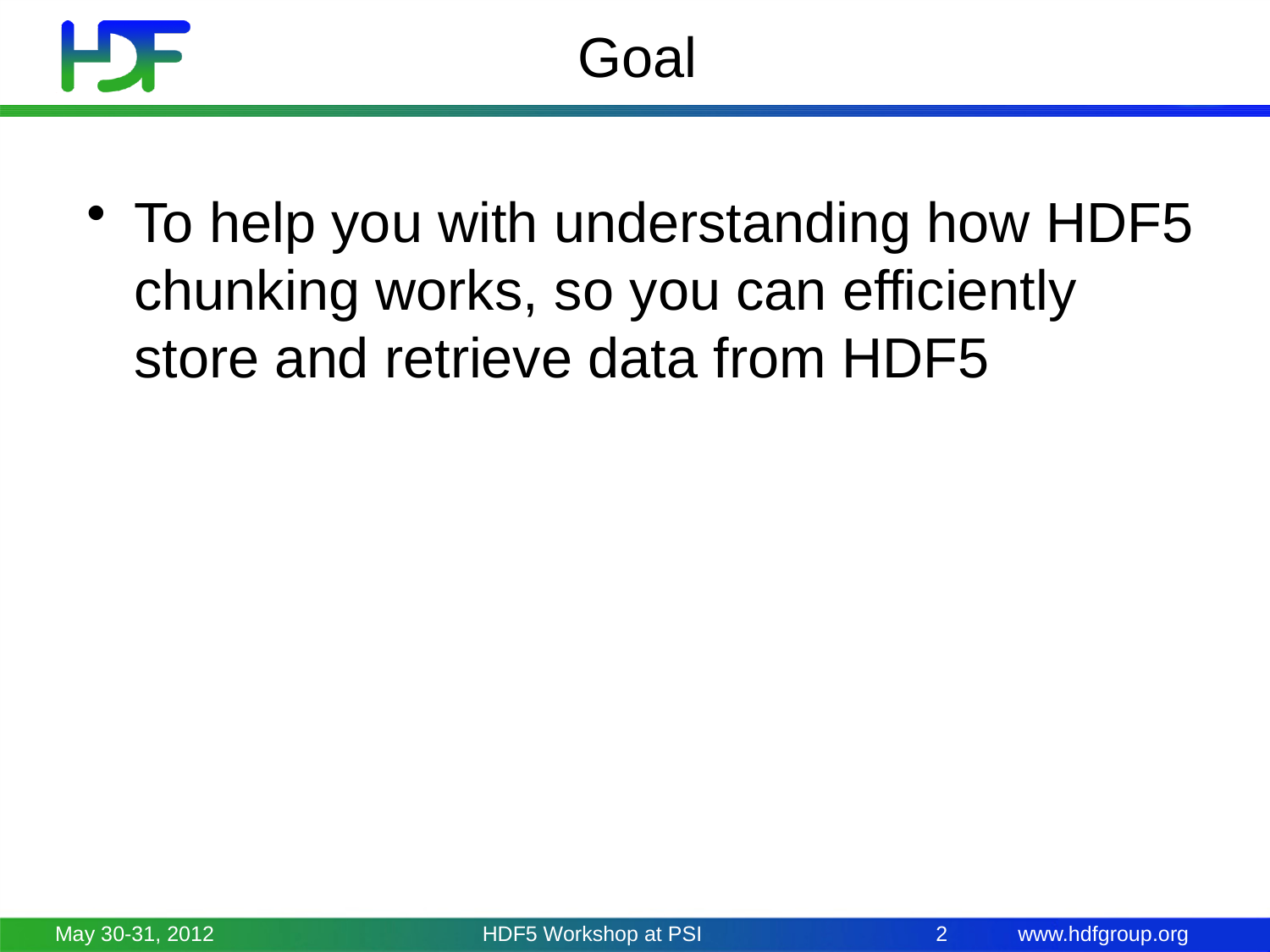

# Goal
To help you with understanding how HDF5 chunking works, so you can efficiently store and retrieve data from HDF5

May 30-31, 2012
HDF5 Workshop at PSI
2